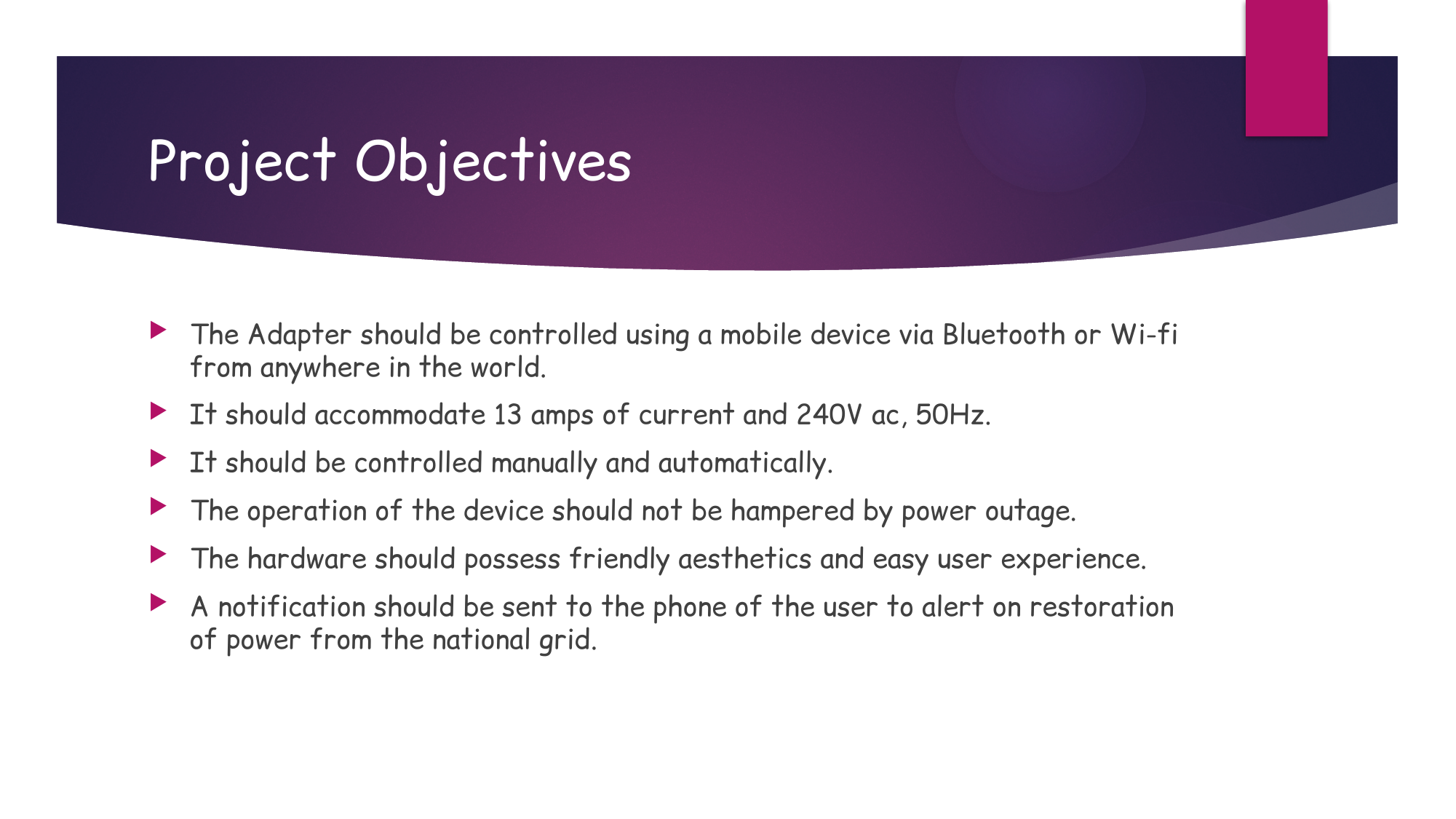

# Project Objectives
The Adapter should be controlled using a mobile device via Bluetooth or Wi-fi from anywhere in the world.
It should accommodate 13 amps of current and 240V ac, 50Hz.
It should be controlled manually and automatically.
The operation of the device should not be hampered by power outage.
The hardware should possess friendly aesthetics and easy user experience.
A notification should be sent to the phone of the user to alert on restoration of power from the national grid.